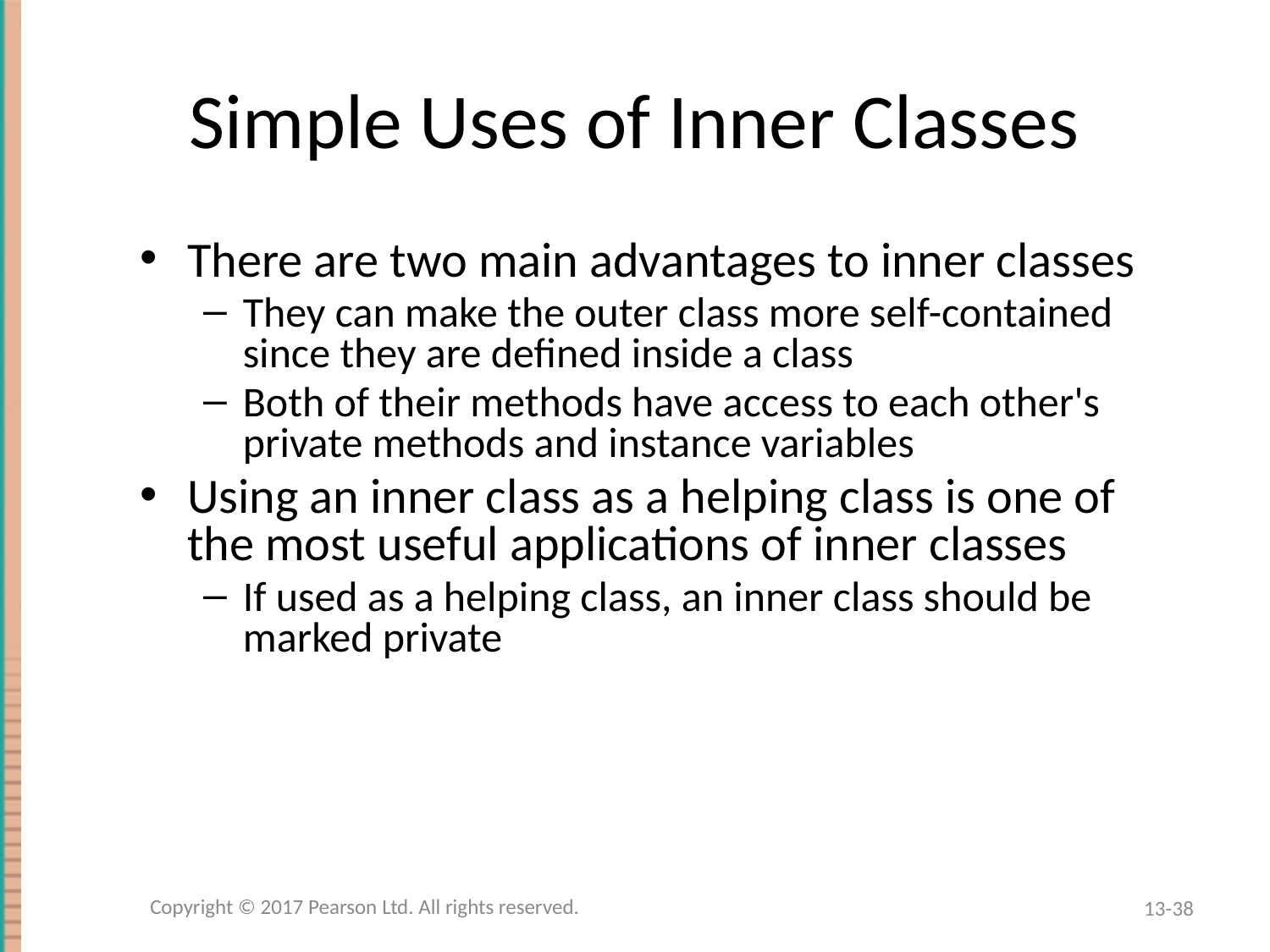

# Simple Uses of Inner Classes
There are two main advantages to inner classes
They can make the outer class more self-contained since they are defined inside a class
Both of their methods have access to each other's private methods and instance variables
Using an inner class as a helping class is one of the most useful applications of inner classes
If used as a helping class, an inner class should be marked private
Copyright © 2017 Pearson Ltd. All rights reserved.
13-38